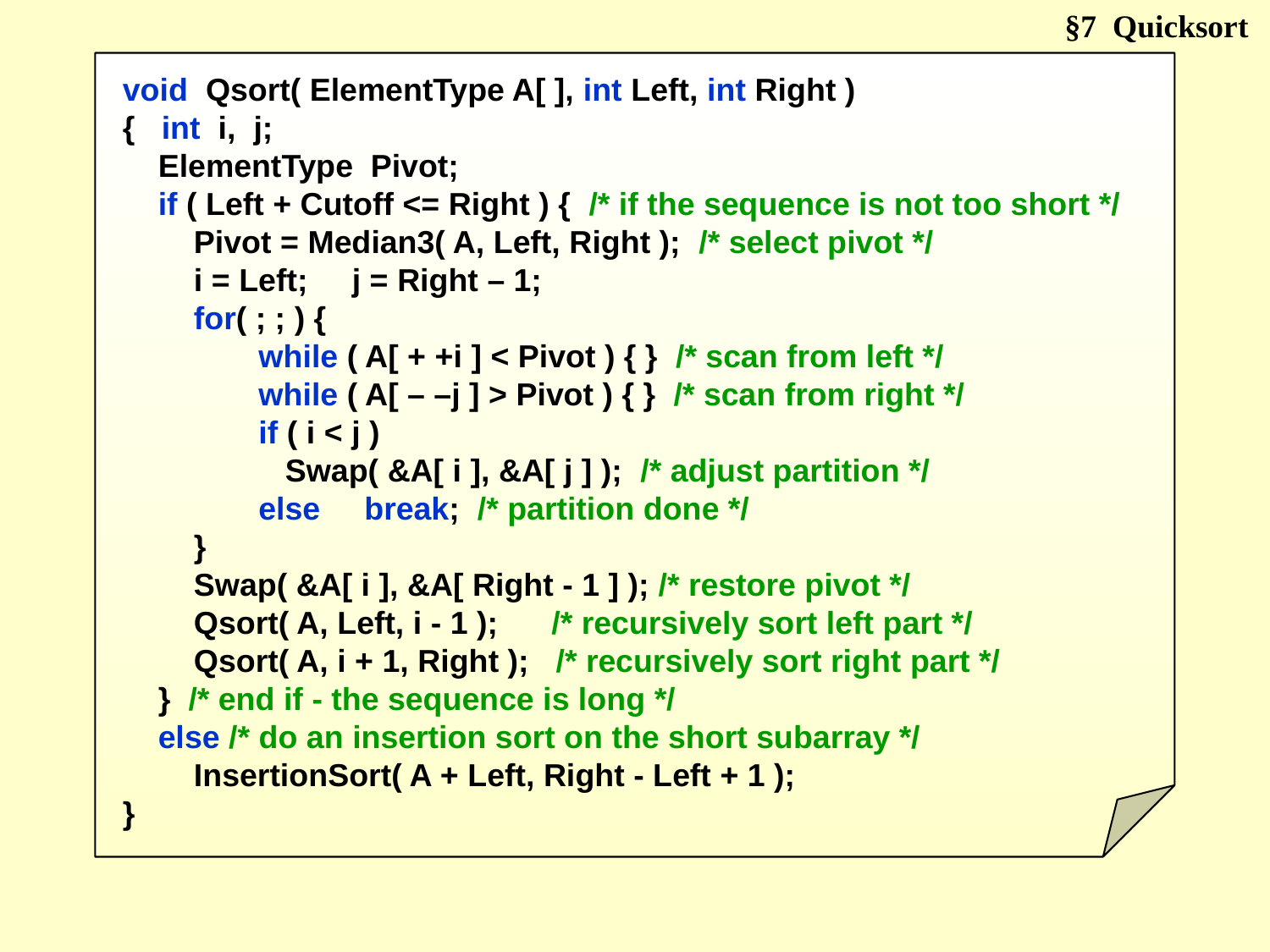

§7  Quicksort
void  Qsort( ElementType A[ ], int Left, int Right )
{   int  i,  j;
    ElementType  Pivot;
    if ( Left + Cutoff <= Right ) {  /* if the sequence is not too short */
        Pivot = Median3( A, Left, Right );  /* select pivot */
        i = Left;     j = Right – 1;
        for( ; ; ) {
	 while ( A[ + +i ] < Pivot ) { }  /* scan from left */
	 while ( A[ – –j ] > Pivot ) { }  /* scan from right */
	 if ( i < j )
	    Swap( &A[ i ], &A[ j ] );  /* adjust partition */
	 else     break;  /* partition done */
        }
        Swap( &A[ i ], &A[ Right - 1 ] ); /* restore pivot */
        Qsort( A, Left, i - 1 );      /* recursively sort left part */
        Qsort( A, i + 1, Right );   /* recursively sort right part */
    }  /* end if - the sequence is long */
    else /* do an insertion sort on the short subarray */
        InsertionSort( A + Left, Right - Left + 1 );
}